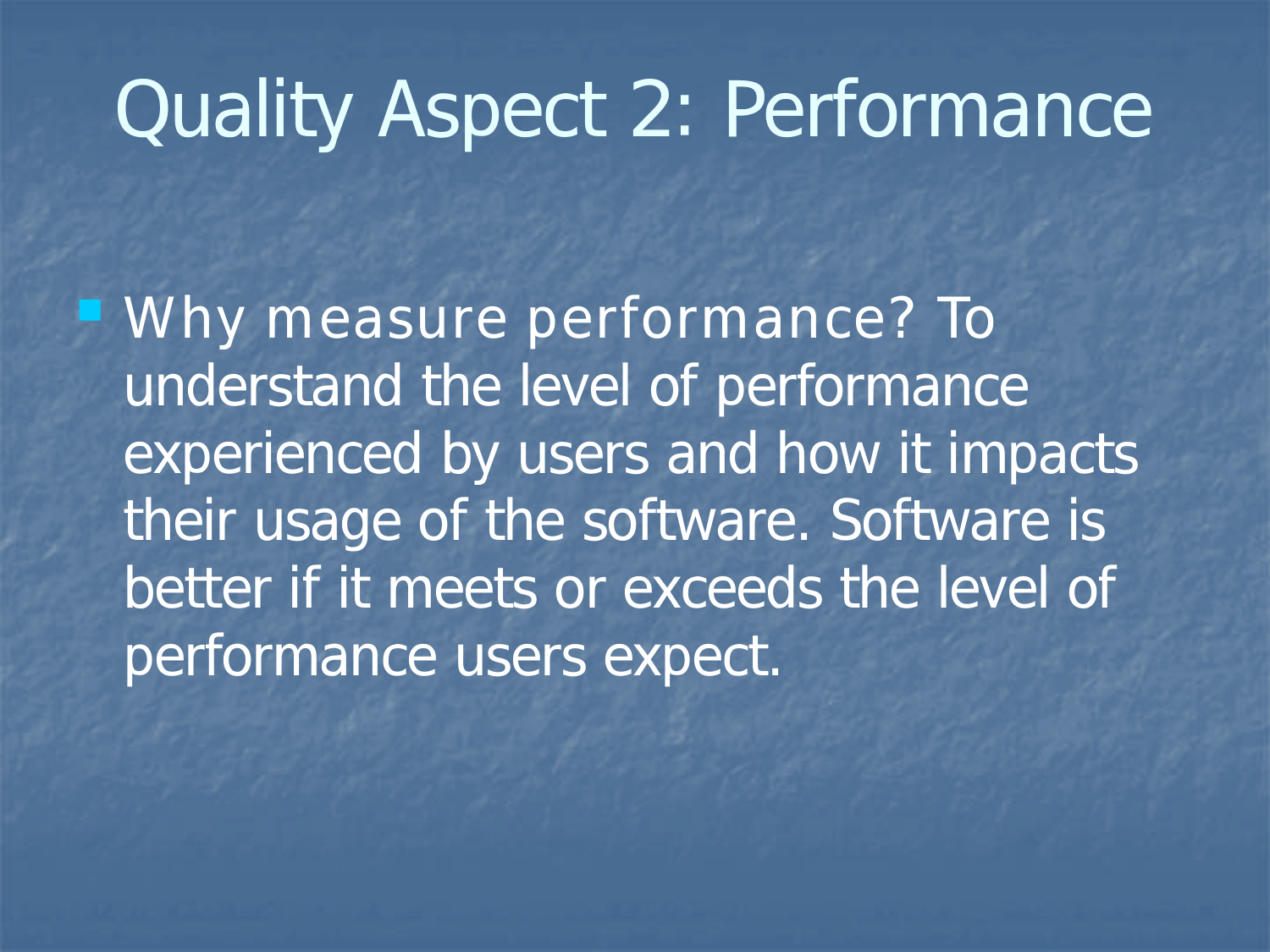

# Quality Aspect 2: Performance
Why measure performance? To understand the level of performance experienced by users and how it impacts their usage of the software. Software is better if it meets or exceeds the level of performance users expect.